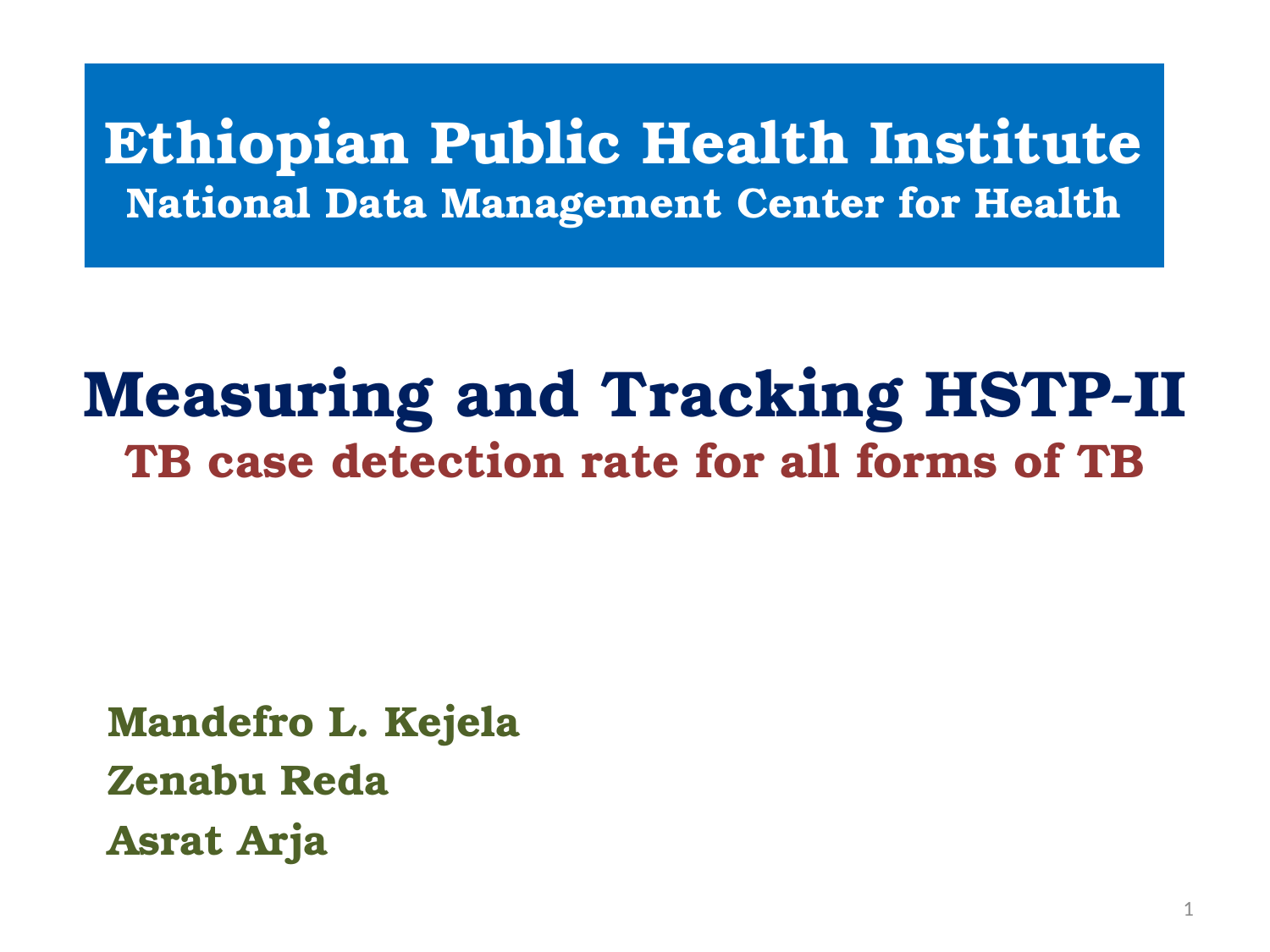

Ethiopian Public Health Institute
National Data Management Center for Health
# Measuring and Tracking HSTP-II TB case detection rate for all forms of TB
Mandefro L. Kejela
Zenabu Reda
Asrat Arja
1